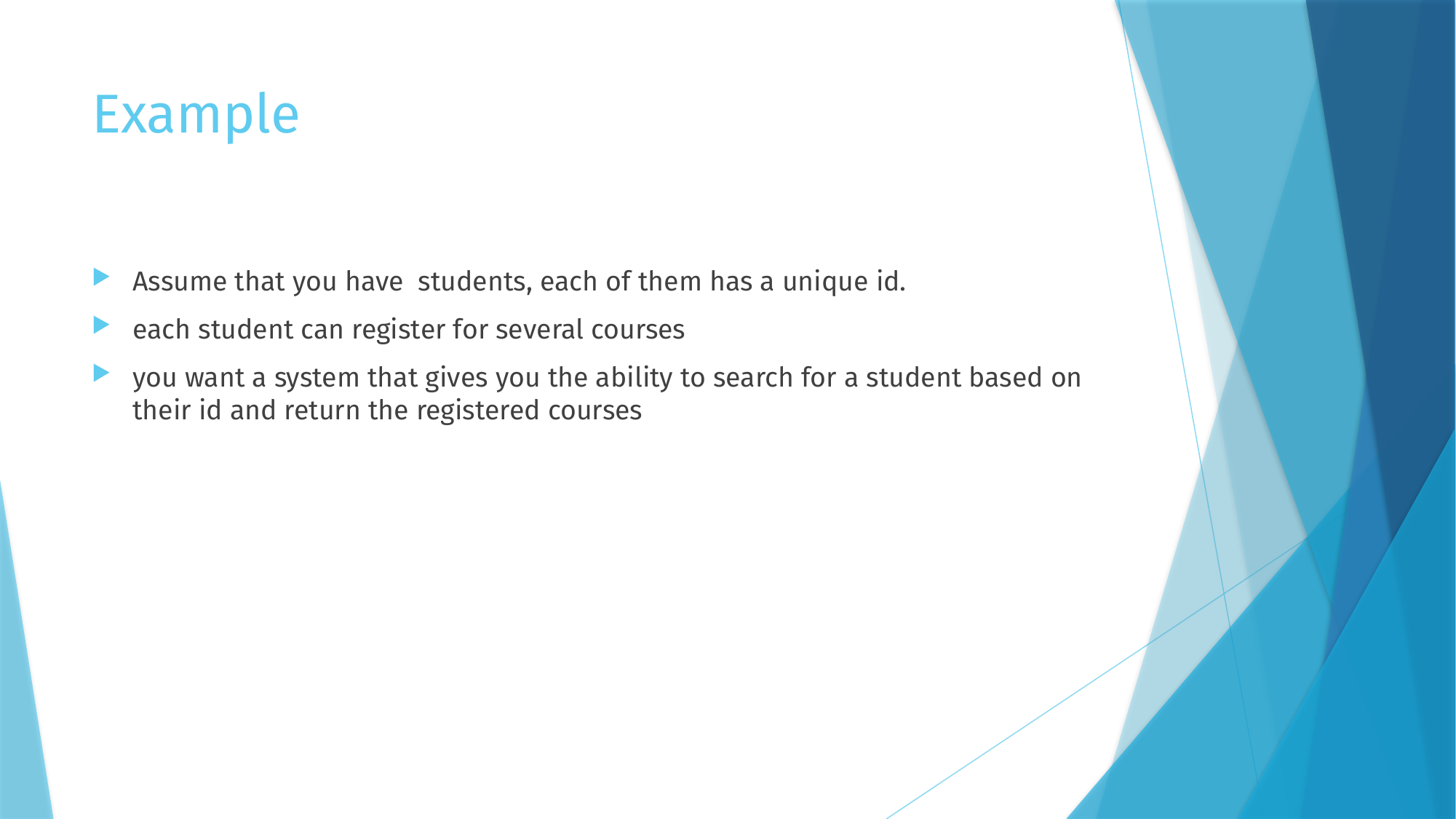

# Example
Assume that you have  students, each of them has a unique id.
each student can register for several courses
you want a system that gives you the ability to search for a student based on their id and return the registered courses